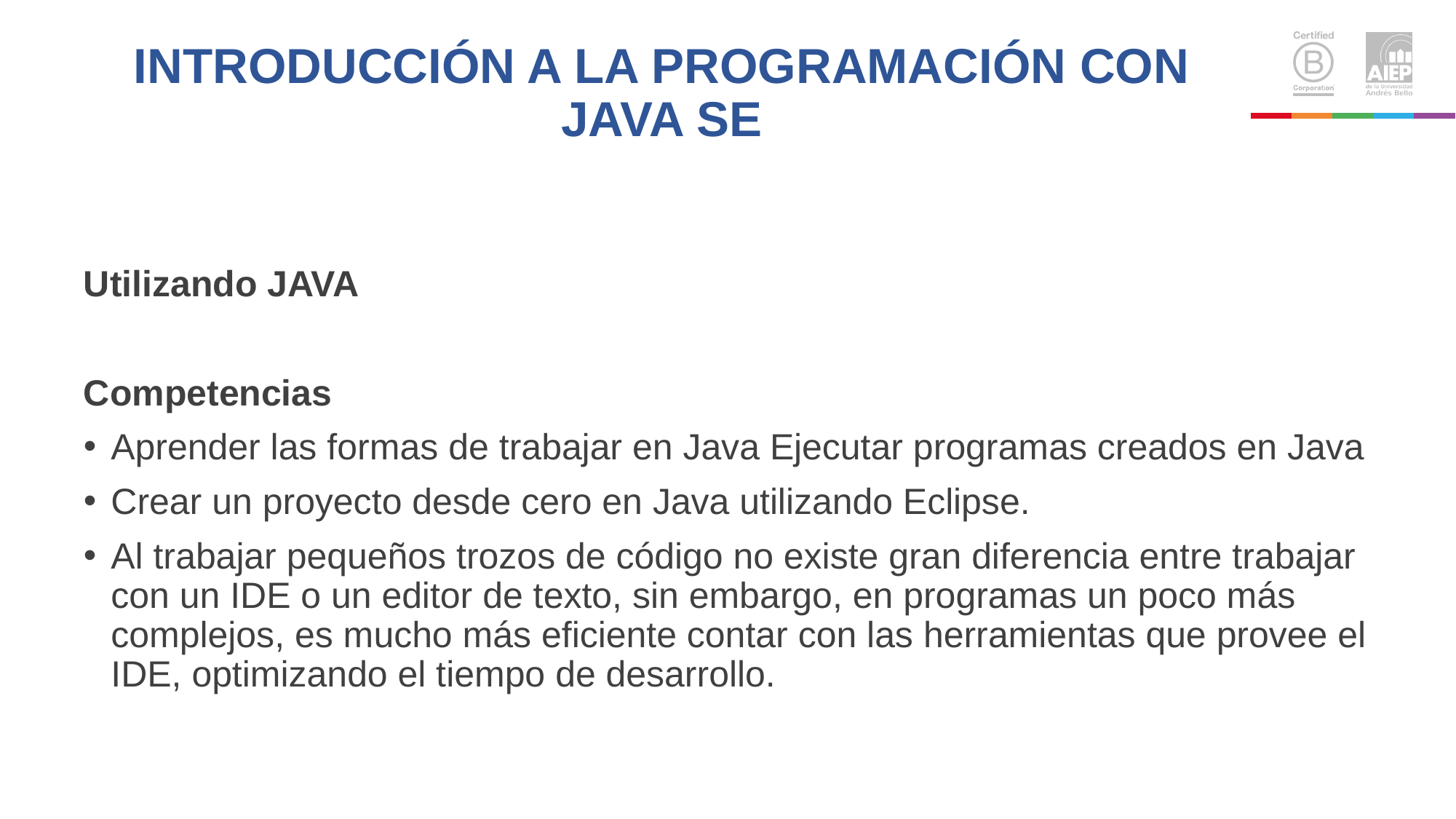

# INTRODUCCIÓN A LA PROGRAMACIÓN CON JAVA SE
Utilizando JAVA

Competencias
Aprender las formas de trabajar en Java Ejecutar programas creados en Java
Crear un proyecto desde cero en Java utilizando Eclipse.
Al trabajar pequeños trozos de código no existe gran diferencia entre trabajar con un IDE o un editor de texto, sin embargo, en programas un poco más complejos, es mucho más eficiente contar con las herramientas que provee el IDE, optimizando el tiempo de desarrollo.